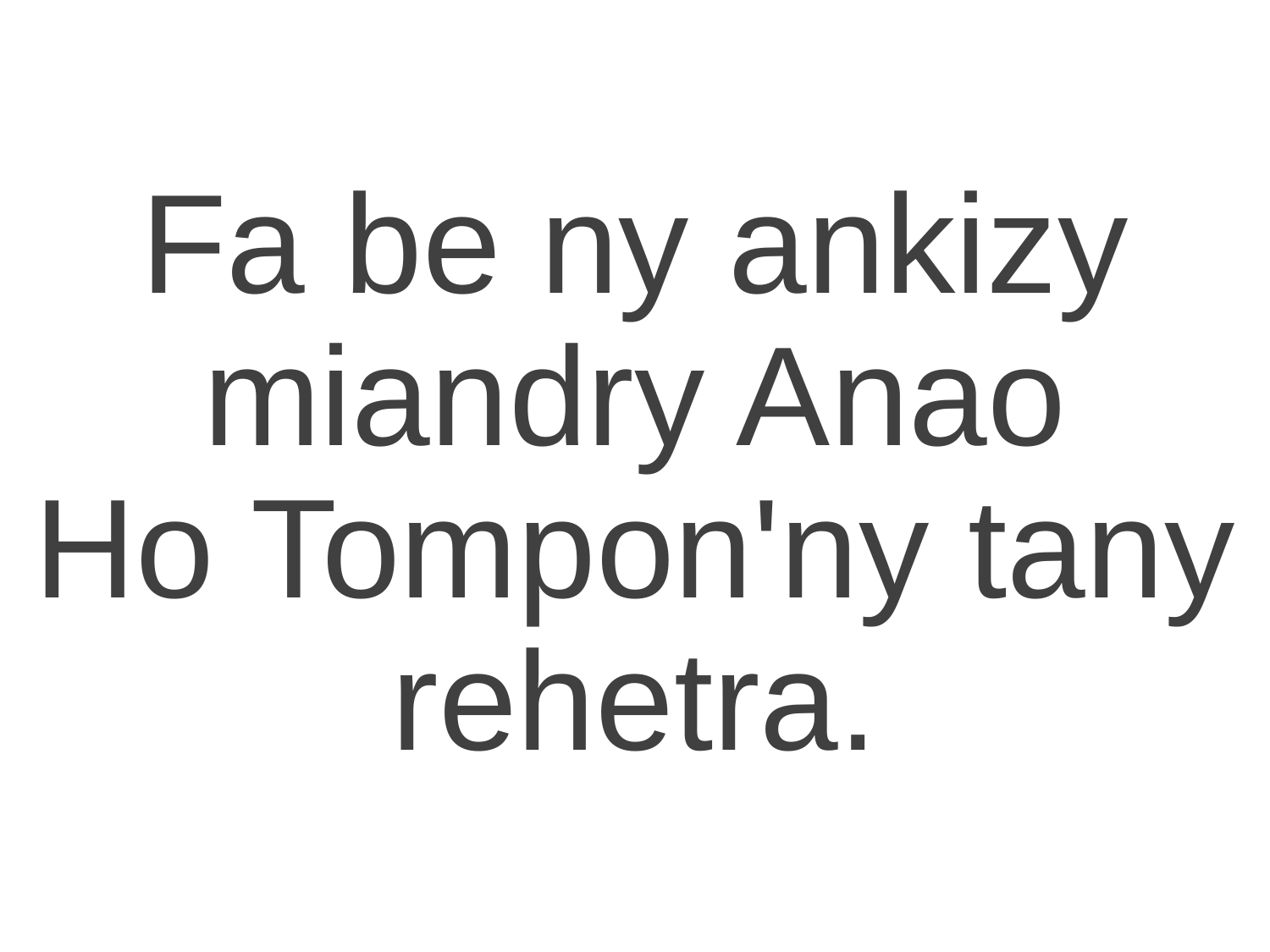

Fa be ny ankizy miandry Anao
Ho Tompon'ny tany rehetra.